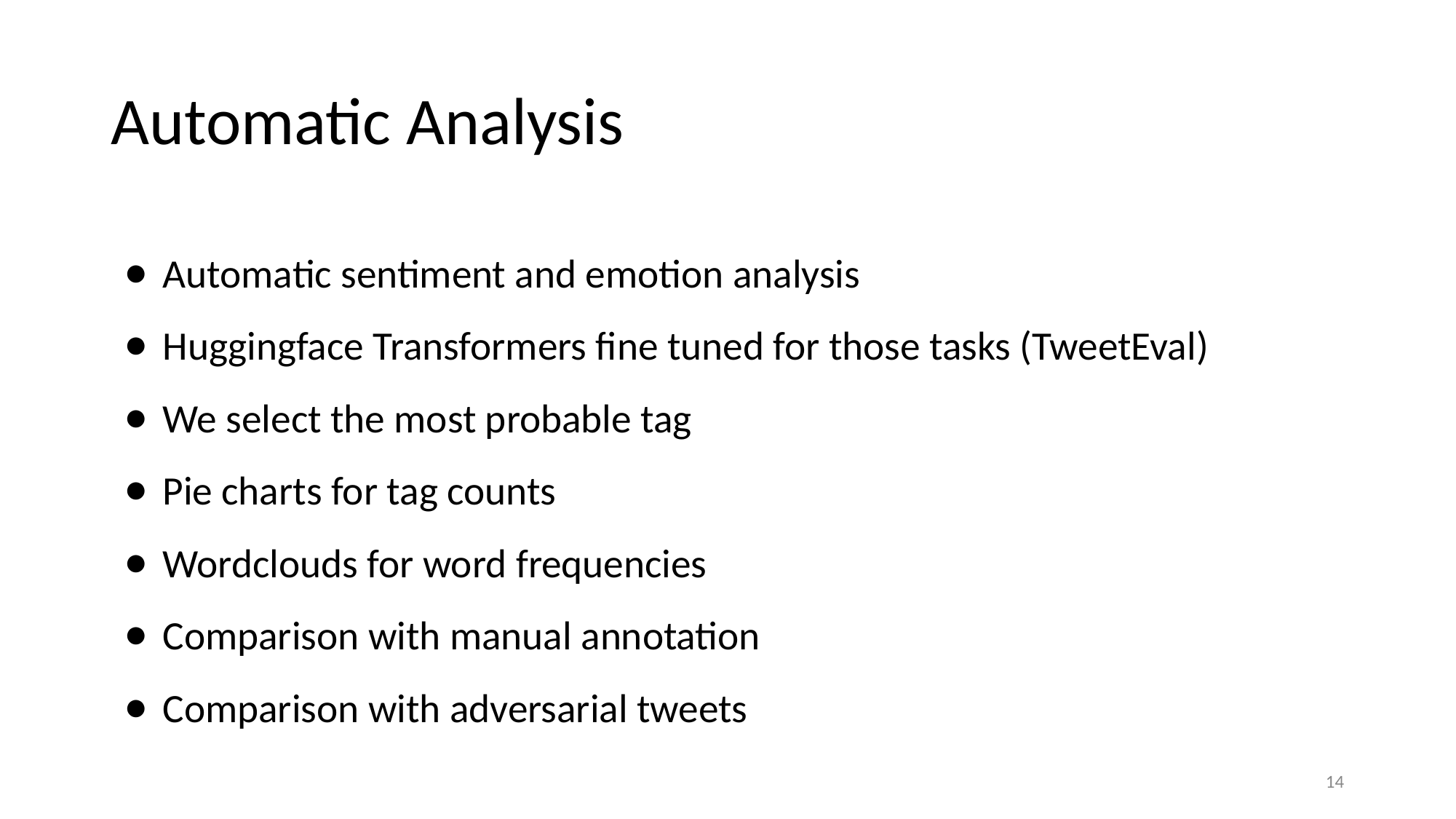

# Automatic Analysis
Automatic sentiment and emotion analysis
Huggingface Transformers fine tuned for those tasks (TweetEval)
We select the most probable tag
Pie charts for tag counts
Wordclouds for word frequencies
Comparison with manual annotation
Comparison with adversarial tweets
14